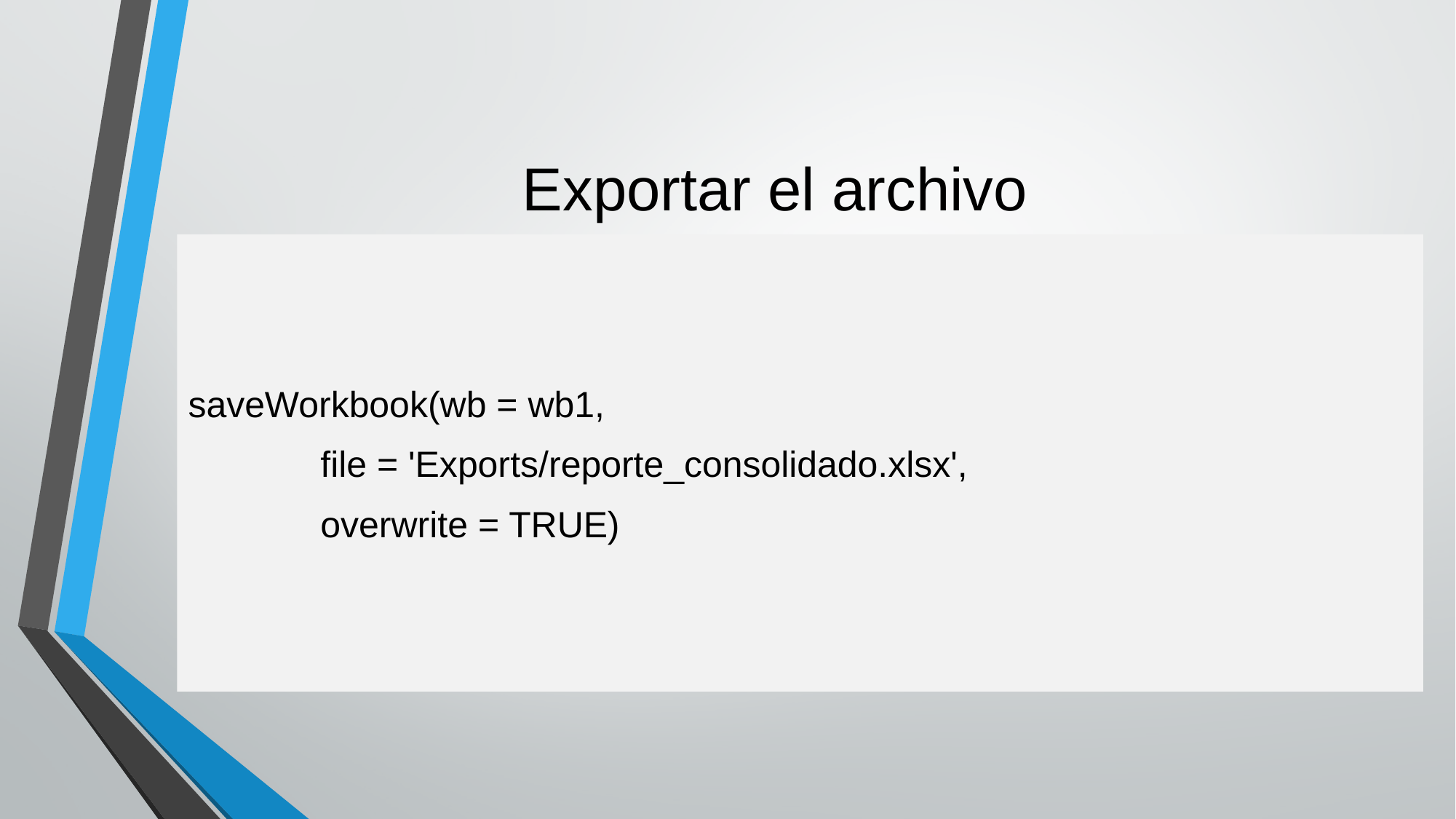

# Exportar el archivo
saveWorkbook(wb = wb1,
             file = 'Exports/reporte_consolidado.xlsx',
             overwrite = TRUE)